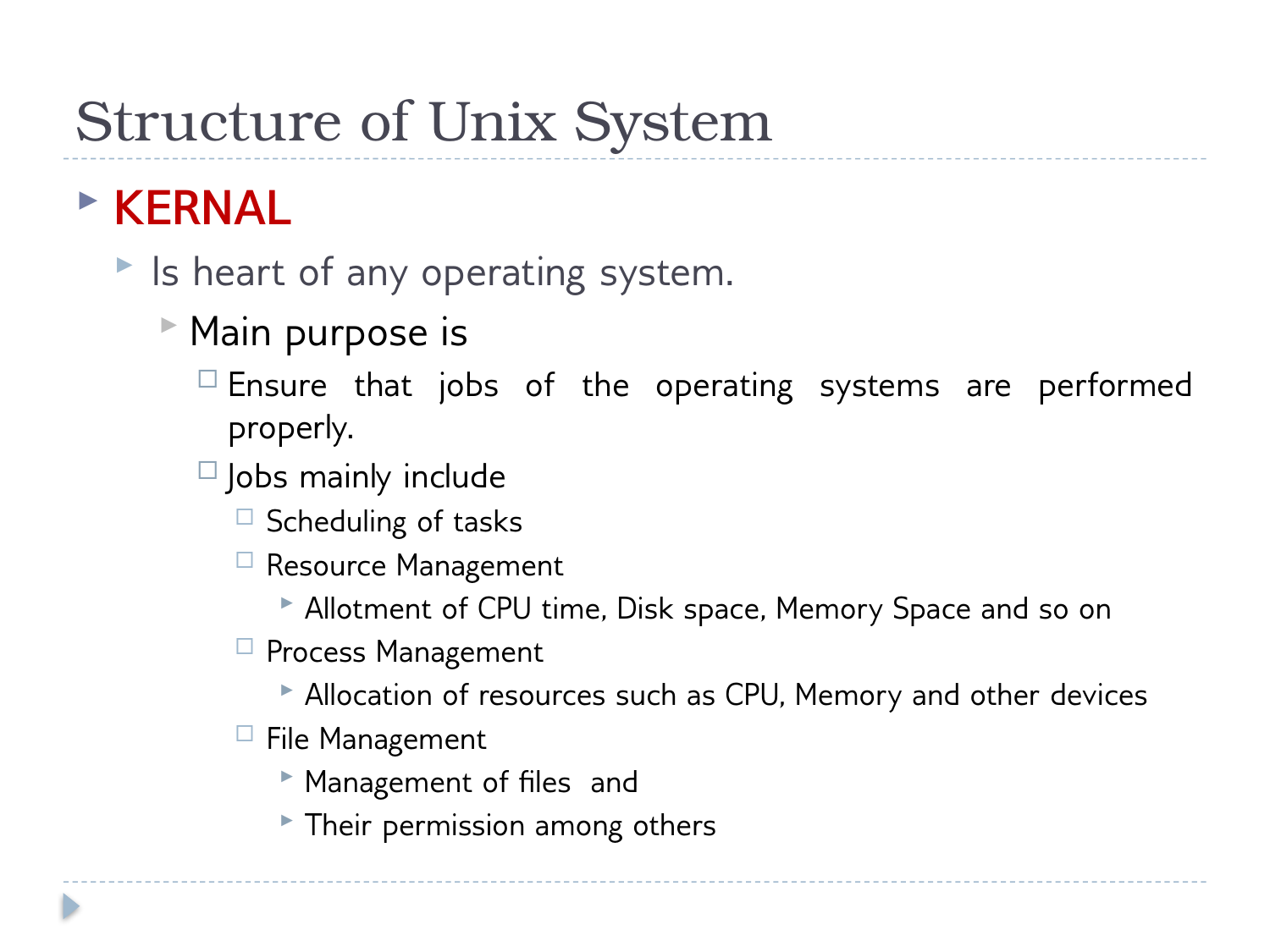

# Structure of Unix System
KERNAL
Is heart of any operating system.
Main purpose is
Ensure that jobs of the operating systems are performed properly.
Jobs mainly include
Scheduling of tasks
Resource Management
Allotment of CPU time, Disk space, Memory Space and so on
Process Management
Allocation of resources such as CPU, Memory and other devices
File Management
Management of files  and
Their permission among others